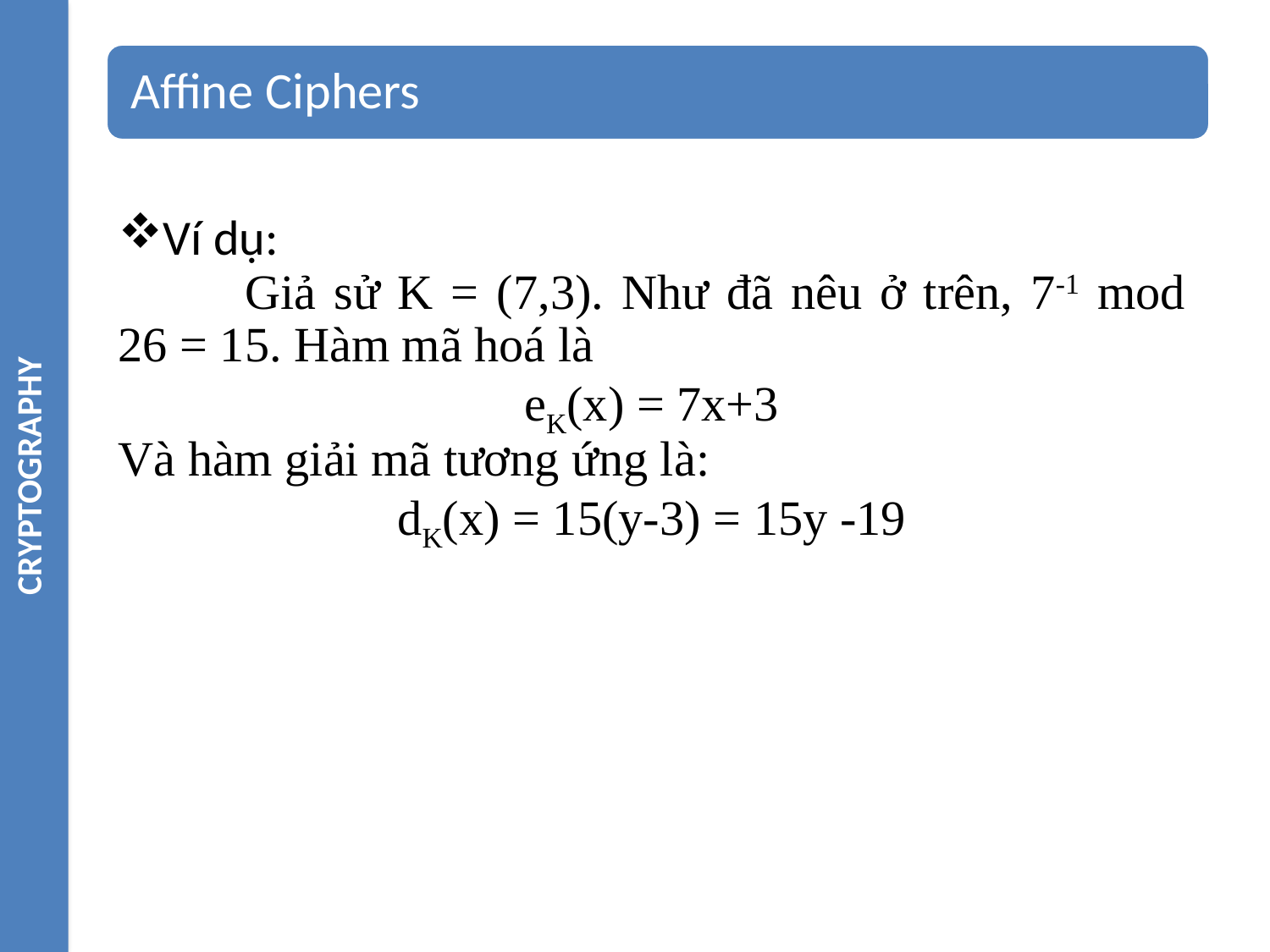

#

CRYPTOGRAPHY
Affine Ciphers
Ví dụ:
	Giả sử K = (7,3). Như đã nêu ở trên, 7-1 mod 26 = 15. Hàm mã hoá là
eK(x) = 7x+3
Và hàm giải mã tương ứng là:
dK(x) = 15(y-3) = 15y -19